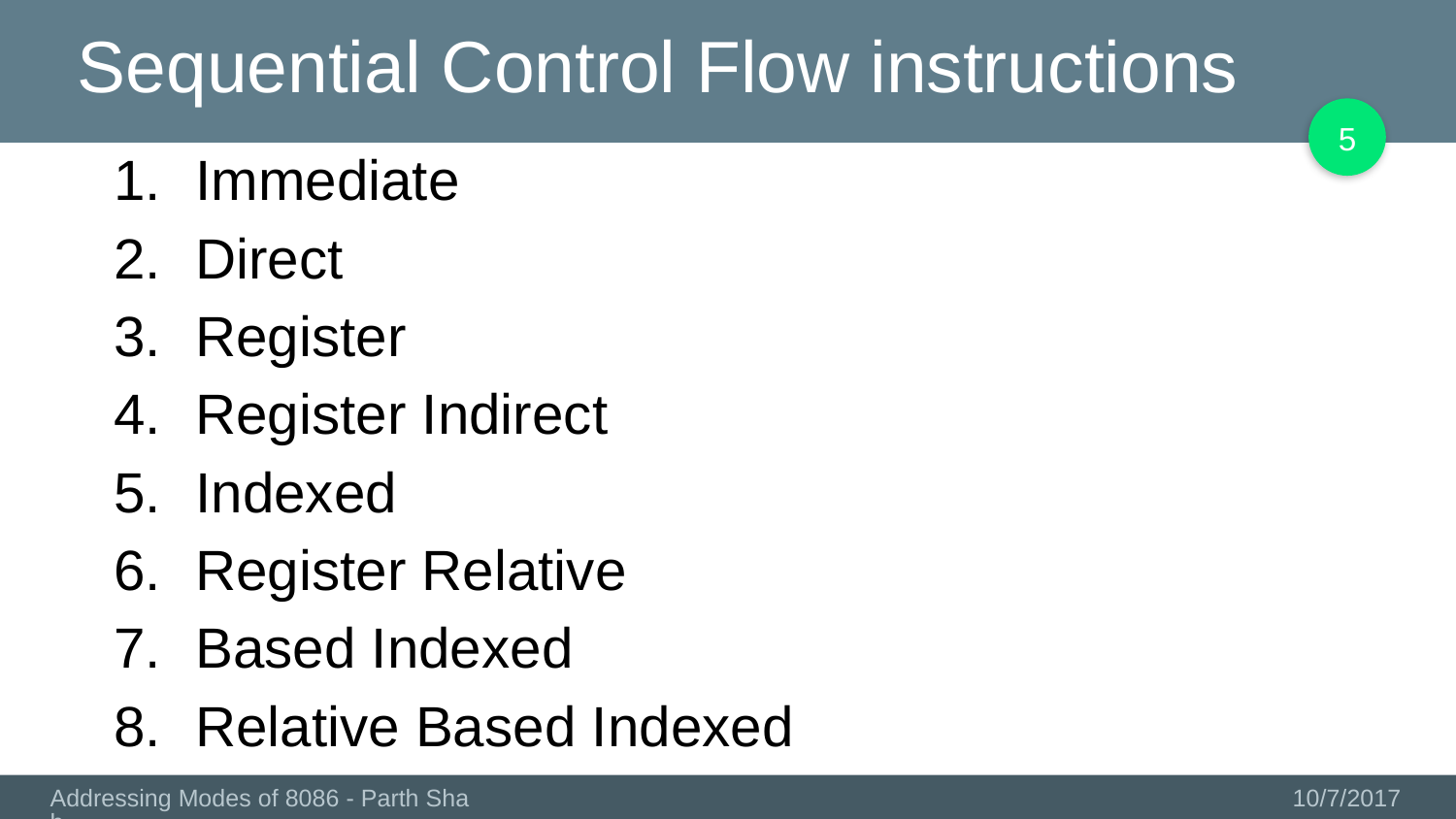

# Sequential Control Flow instructions
5
Immediate
Direct
Register
Register Indirect
Indexed
Register Relative
Based Indexed
Relative Based Indexed
Addressing Modes of 8086 - Parth Shah
10/7/2017